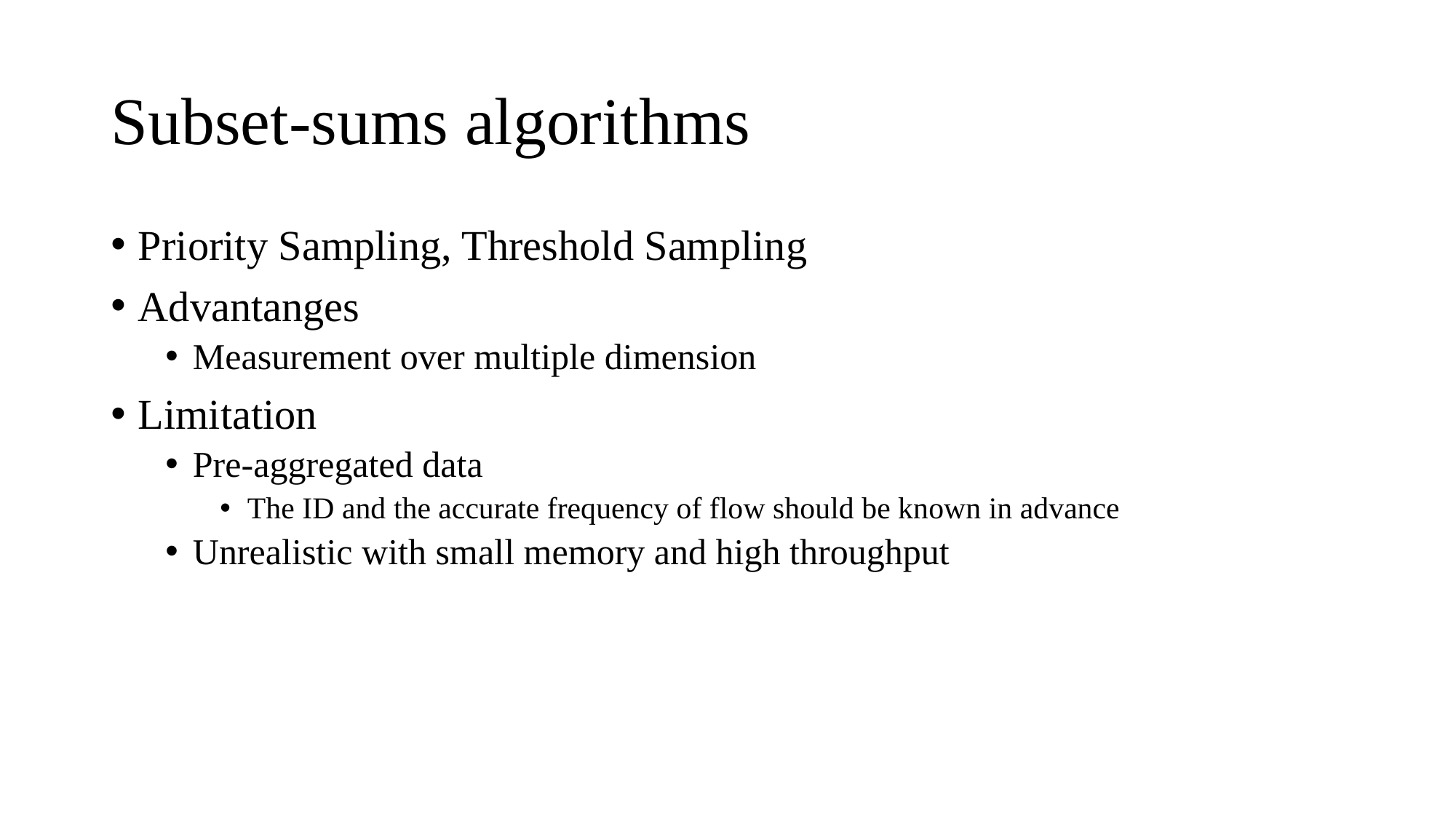

# Subset-sums algorithms
Priority Sampling, Threshold Sampling
Advantanges
Measurement over multiple dimension
Limitation
Pre-aggregated data
The ID and the accurate frequency of flow should be known in advance
Unrealistic with small memory and high throughput